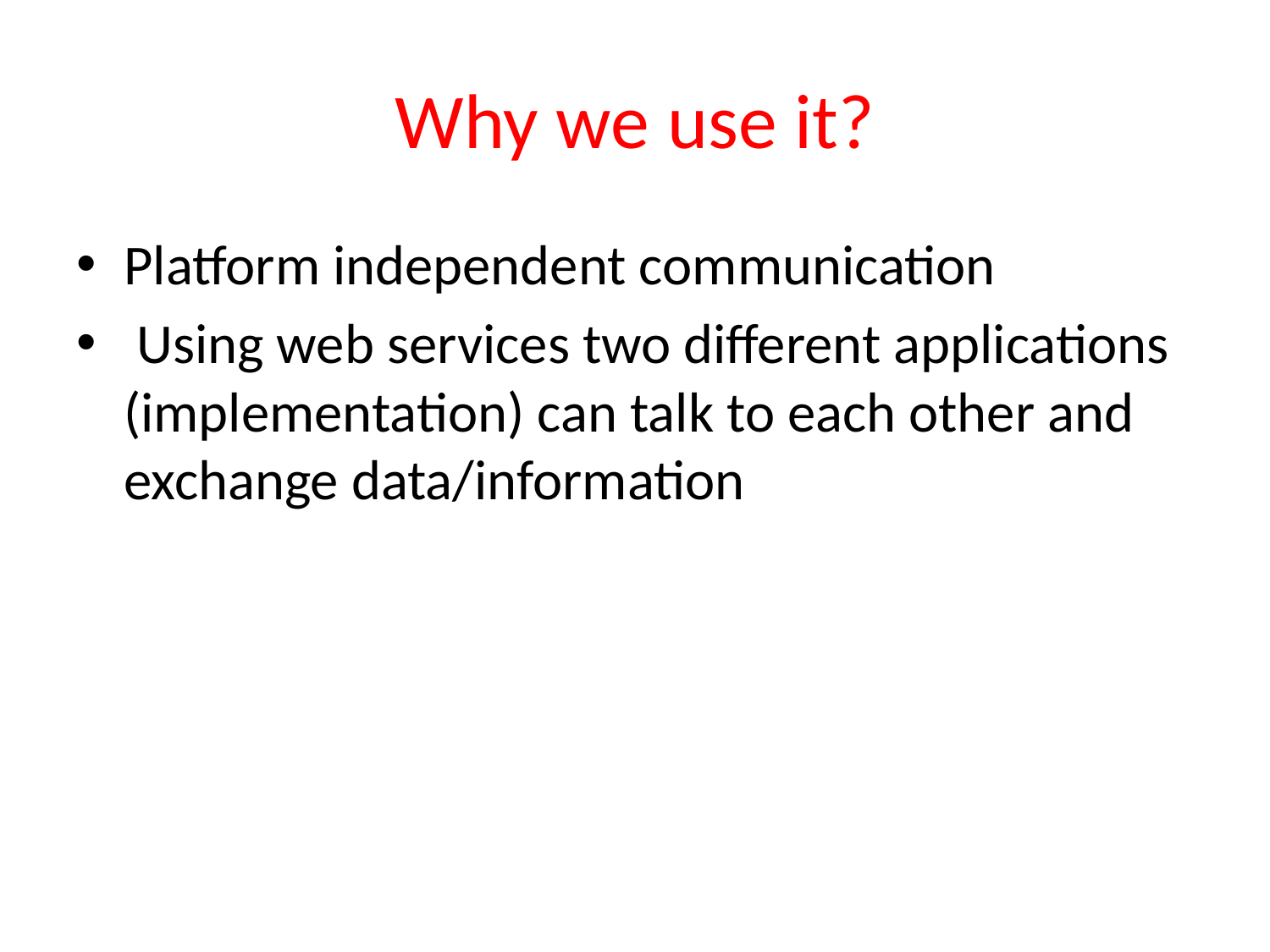

# Why we use it?
Platform independent communication
 Using web services two different applications (implementation) can talk to each other and exchange data/information